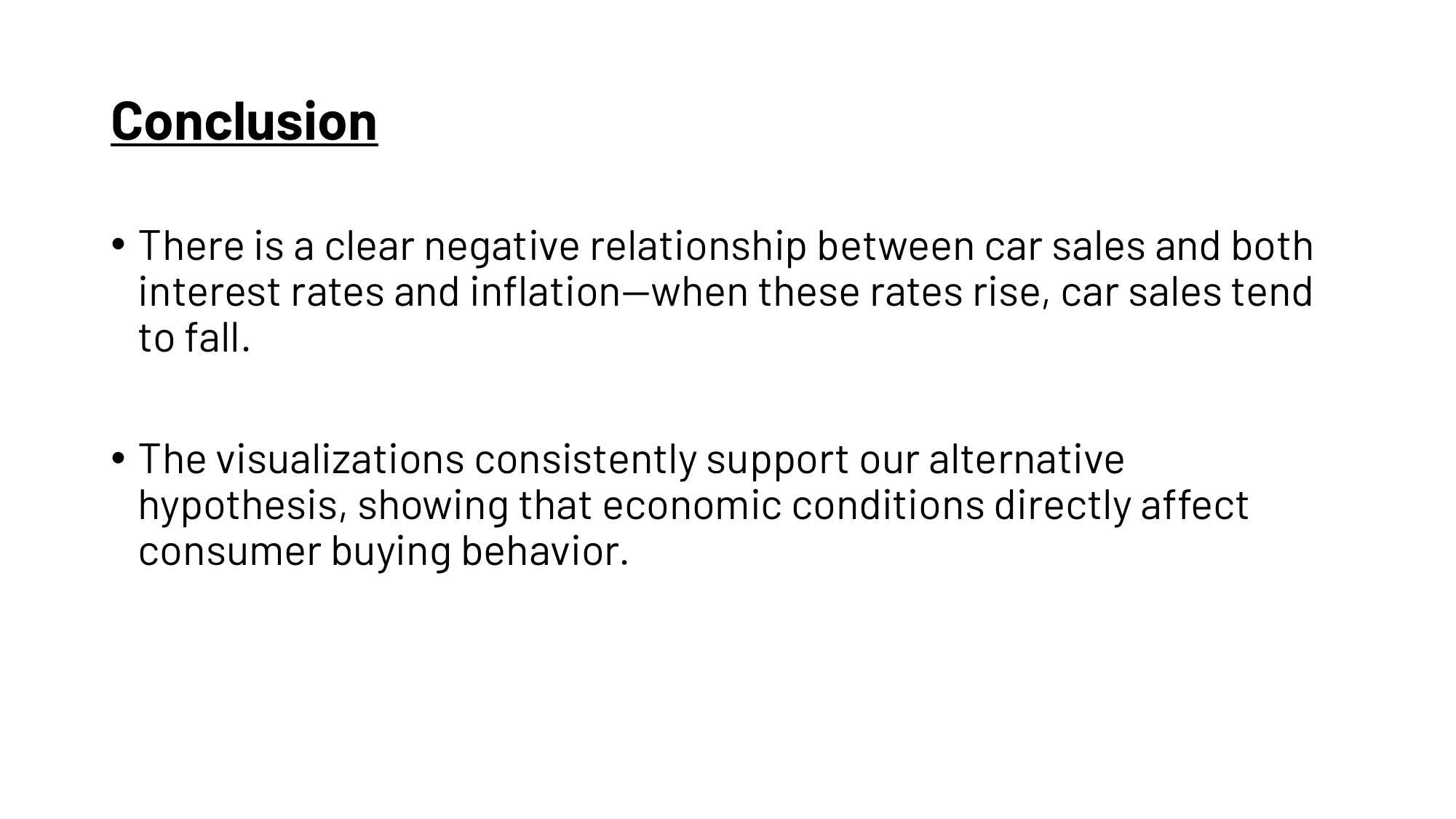

# Conclusion
There is a clear negative relationship between car sales and both interest rates and inflation—when these rates rise, car sales tend to fall.

The visualizations consistently support our alternative hypothesis, showing that economic conditions directly affect consumer buying behavior.